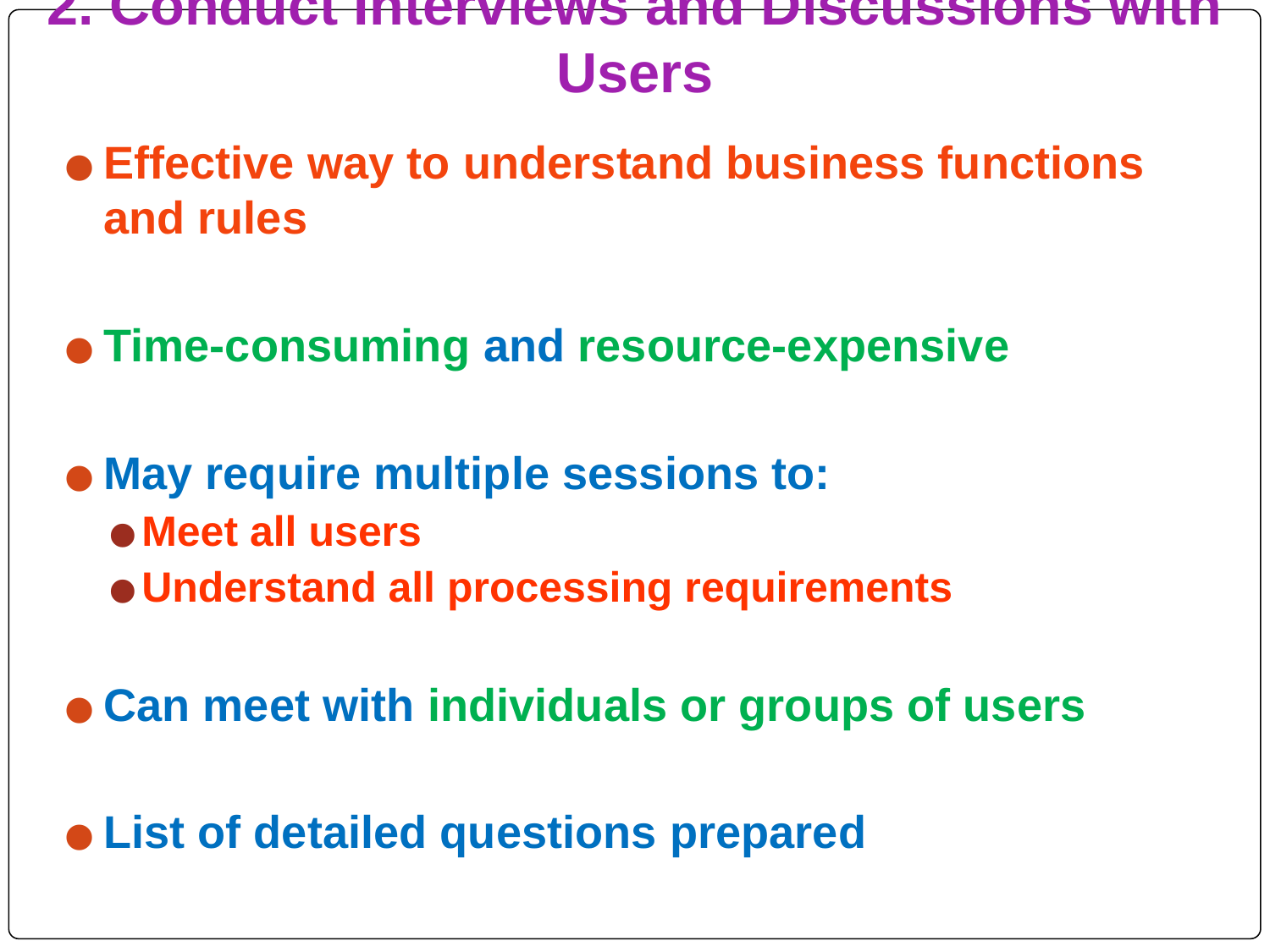

# 2. Conduct Interviews and Discussions with Users
Effective way to understand business functions and rules

Time-consuming and resource-expensive

May require multiple sessions to:
Meet all users
Understand all processing requirements

Can meet with individuals or groups of users

List of detailed questions prepared